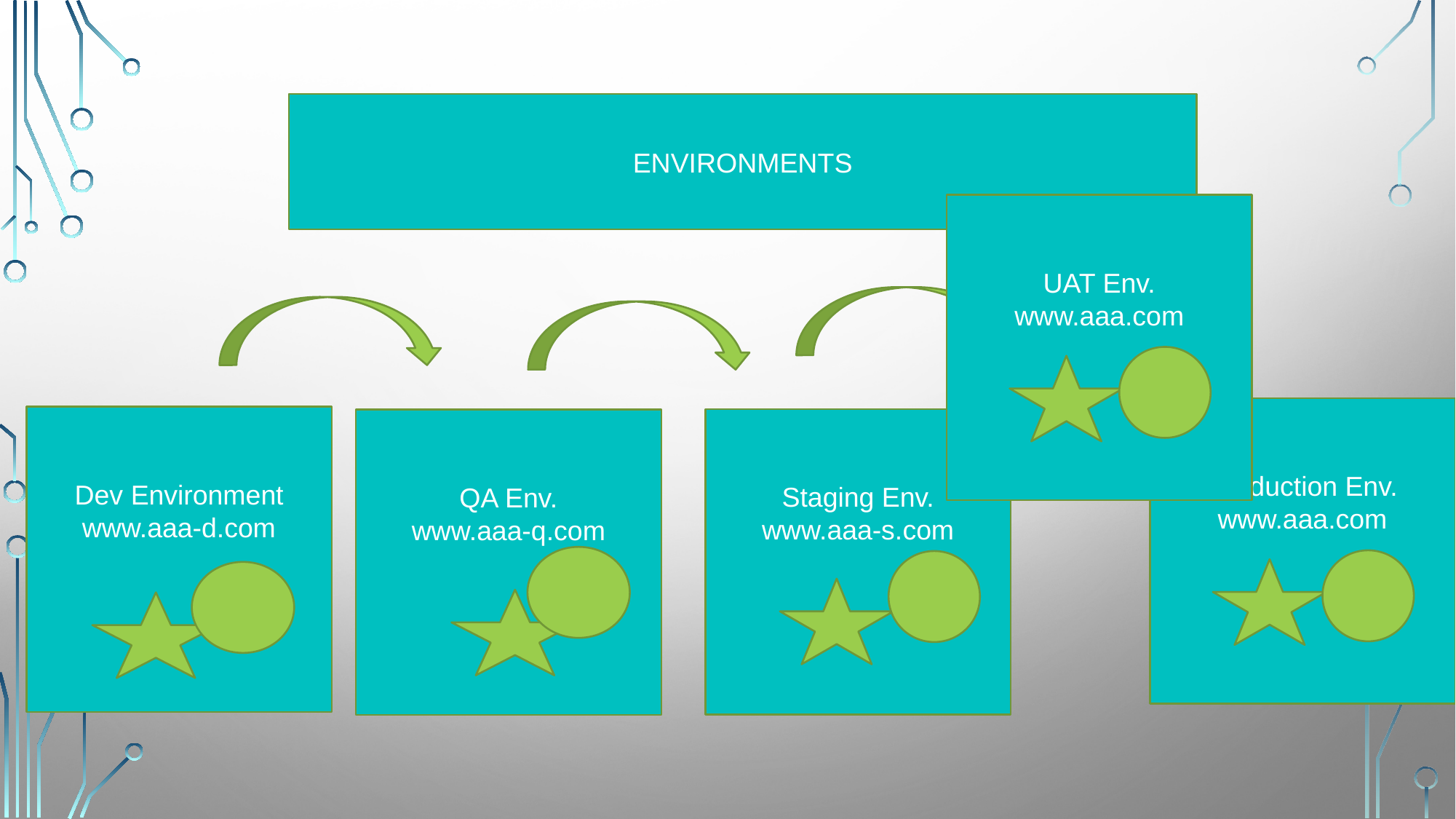

ENVIRONMENTS
UAT Env.
www.aaa.com

Production Env.
www.aaa.com

Dev Environment
www.aaa-d.com

Staging Env.
www.aaa-s.com

QA Env.
www.aaa-q.com